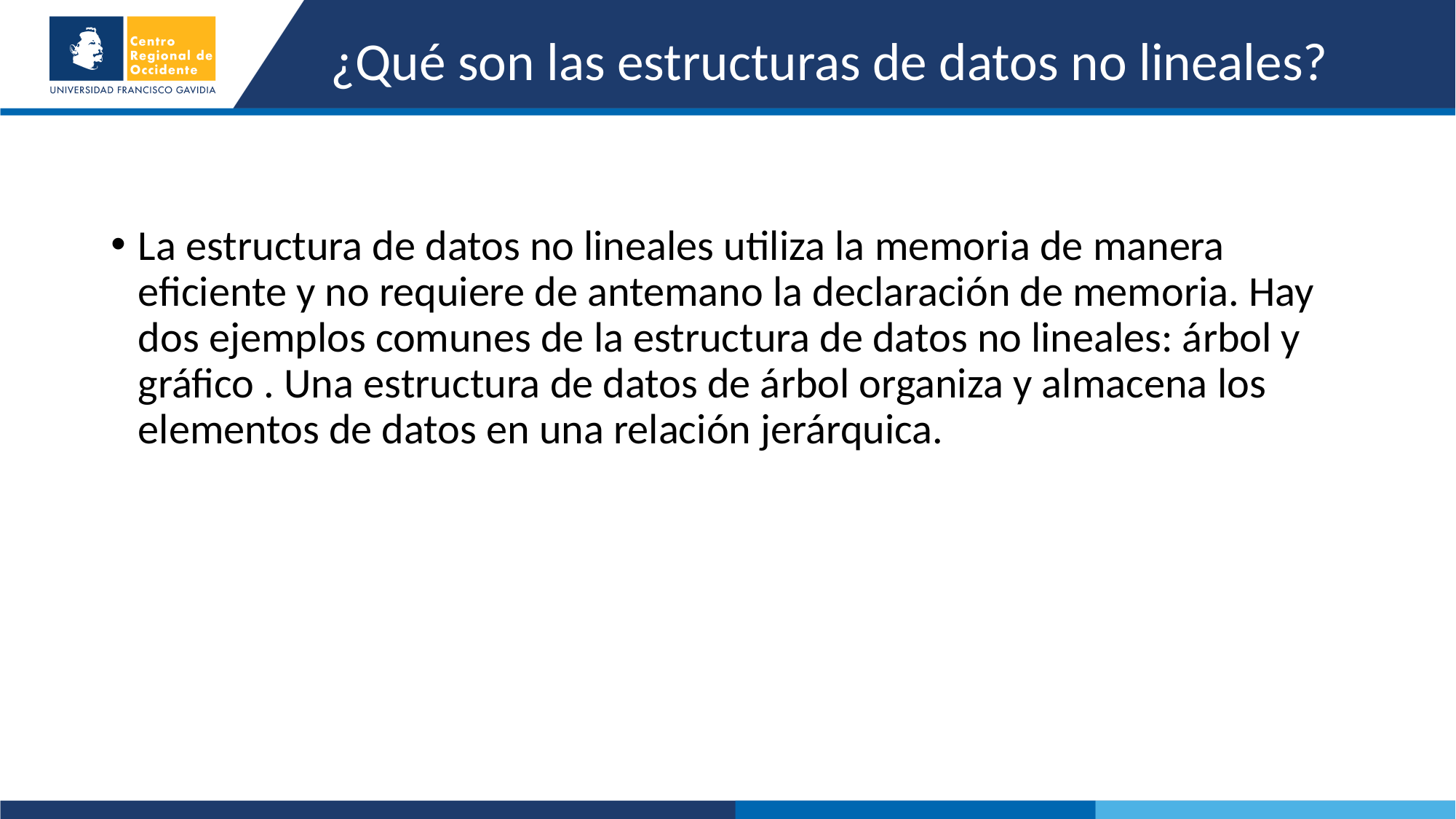

# ¿Qué son las estructuras de datos no lineales?
La estructura de datos no lineales utiliza la memoria de manera eficiente y no requiere de antemano la declaración de memoria. Hay dos ejemplos comunes de la estructura de datos no lineales: árbol y gráfico . Una estructura de datos de árbol organiza y almacena los elementos de datos en una relación jerárquica.